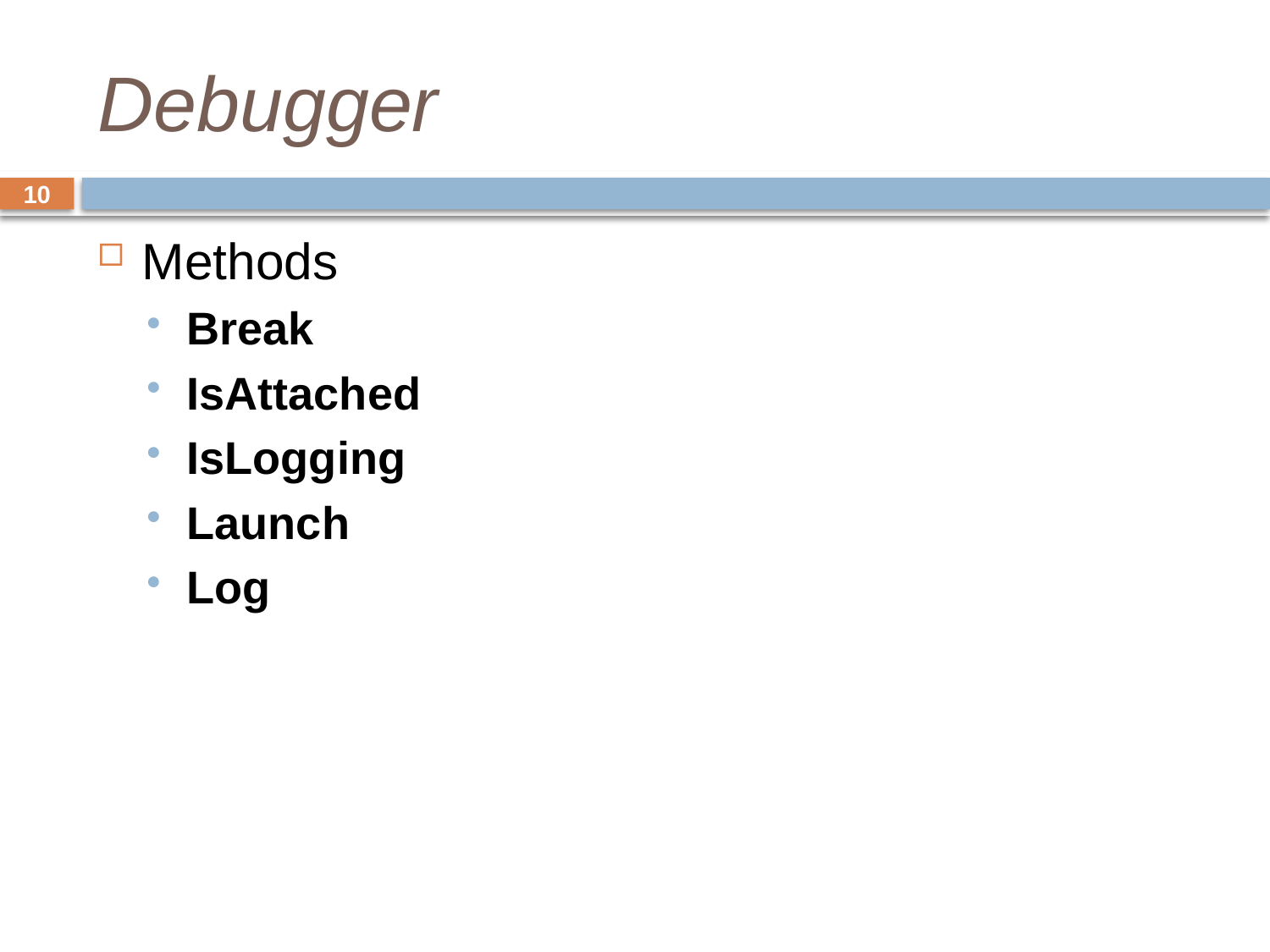

# Debugger
10
Methods
Break
IsAttached
IsLogging
Launch
Log